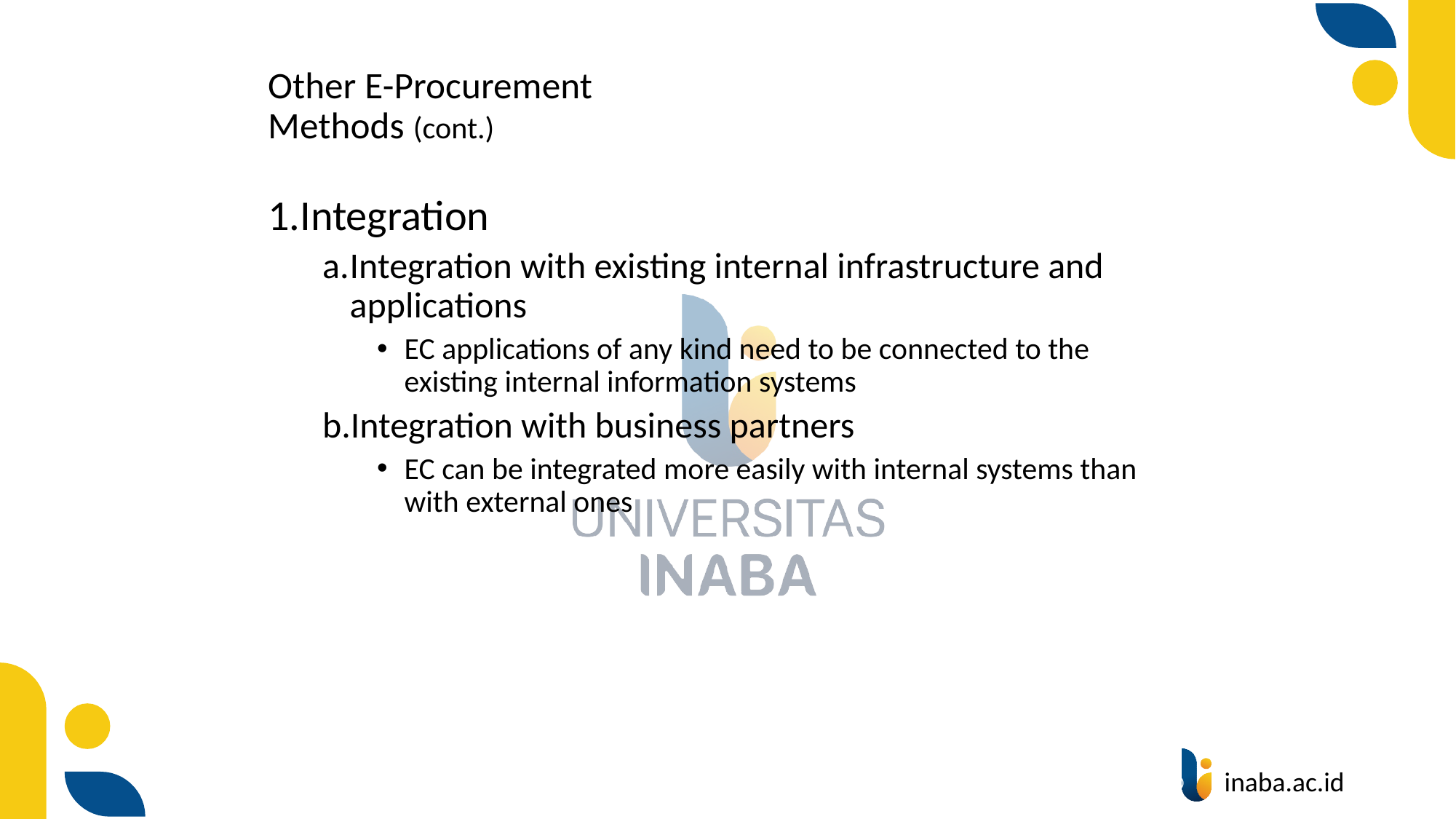

# Other E-Procurement Methods (cont.)
Integration
Integration with existing internal infrastructure and applications
EC applications of any kind need to be connected to the existing internal information systems
Integration with business partners
EC can be integrated more easily with internal systems than with external ones
84
© Prentice Hall 2004